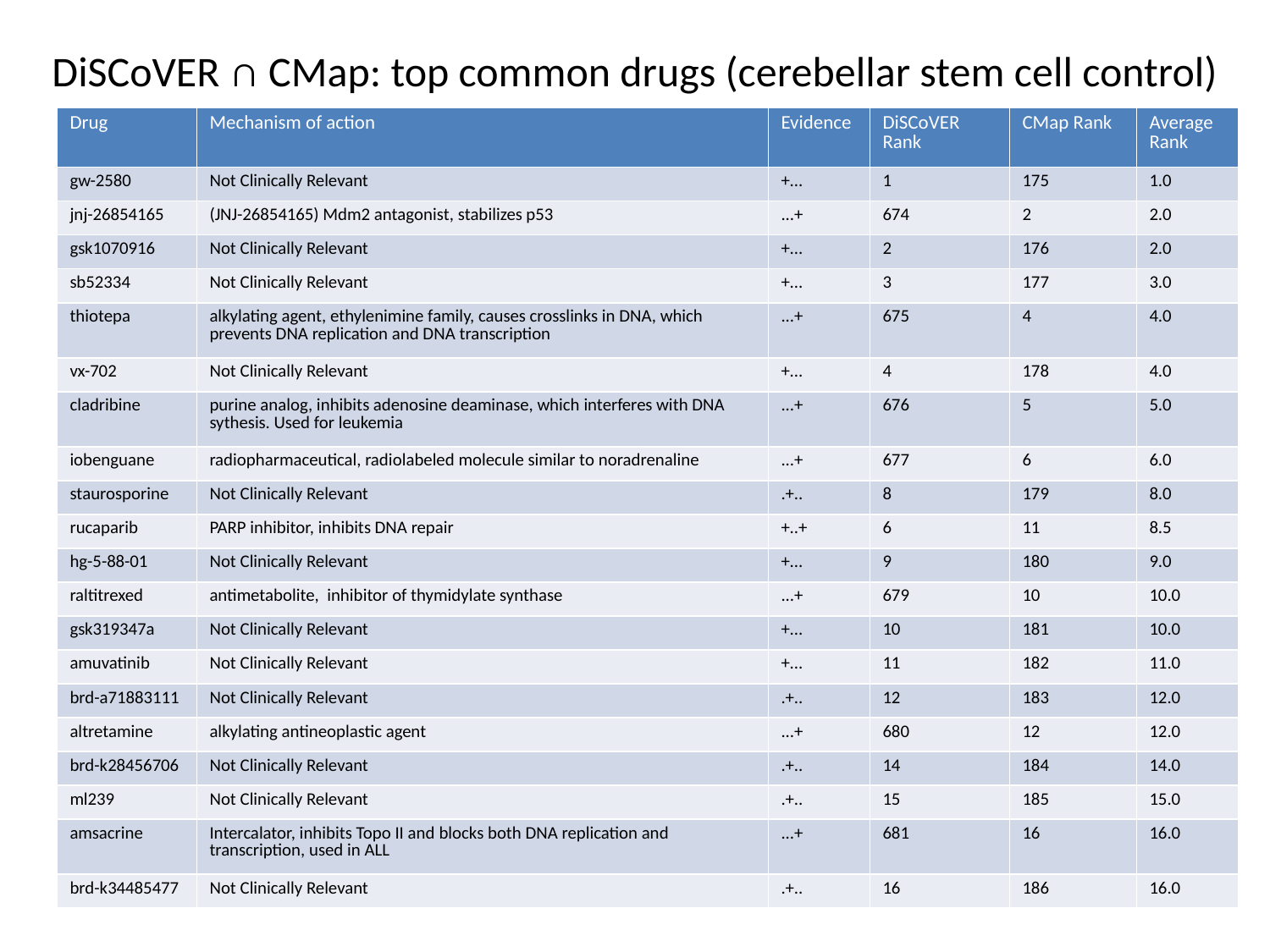

DiSCoVER ∩ CMap: top common drugs (cerebellar stem cell control)
| Drug | Mechanism of action | Evidence | DiSCoVER Rank | CMap Rank | Average Rank |
| --- | --- | --- | --- | --- | --- |
| gw-2580 | Not Clinically Relevant | +... | 1 | 175 | 1.0 |
| jnj-26854165 | (JNJ-26854165) Mdm2 antagonist, stabilizes p53 | ...+ | 674 | 2 | 2.0 |
| gsk1070916 | Not Clinically Relevant | +... | 2 | 176 | 2.0 |
| sb52334 | Not Clinically Relevant | +... | 3 | 177 | 3.0 |
| thiotepa | alkylating agent, ethylenimine family, causes crosslinks in DNA, which prevents DNA replication and DNA transcription | ...+ | 675 | 4 | 4.0 |
| vx-702 | Not Clinically Relevant | +... | 4 | 178 | 4.0 |
| cladribine | purine analog, inhibits adenosine deaminase, which interferes with DNA sythesis. Used for leukemia | ...+ | 676 | 5 | 5.0 |
| iobenguane | radiopharmaceutical, radiolabeled molecule similar to noradrenaline | ...+ | 677 | 6 | 6.0 |
| staurosporine | Not Clinically Relevant | .+.. | 8 | 179 | 8.0 |
| rucaparib | PARP inhibitor, inhibits DNA repair | +..+ | 6 | 11 | 8.5 |
| hg-5-88-01 | Not Clinically Relevant | +... | 9 | 180 | 9.0 |
| raltitrexed | antimetabolite, inhibitor of thymidylate synthase | ...+ | 679 | 10 | 10.0 |
| gsk319347a | Not Clinically Relevant | +... | 10 | 181 | 10.0 |
| amuvatinib | Not Clinically Relevant | +... | 11 | 182 | 11.0 |
| brd-a71883111 | Not Clinically Relevant | .+.. | 12 | 183 | 12.0 |
| altretamine | alkylating antineoplastic agent | ...+ | 680 | 12 | 12.0 |
| brd-k28456706 | Not Clinically Relevant | .+.. | 14 | 184 | 14.0 |
| ml239 | Not Clinically Relevant | .+.. | 15 | 185 | 15.0 |
| amsacrine | Intercalator, inhibits Topo II and blocks both DNA replication and transcription, used in ALL | ...+ | 681 | 16 | 16.0 |
| brd-k34485477 | Not Clinically Relevant | .+.. | 16 | 186 | 16.0 |